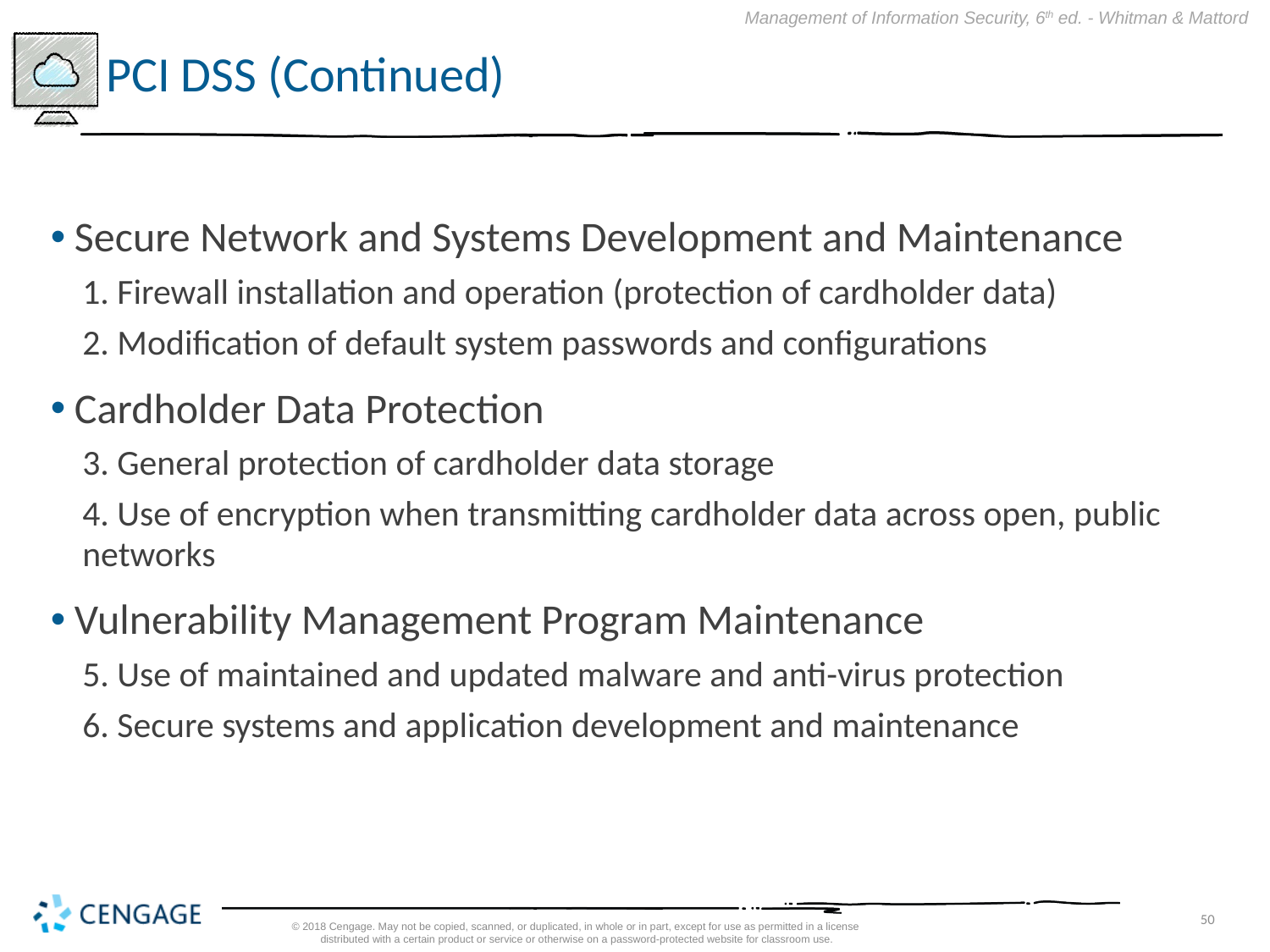

# PCI DSS (Continued)
Secure Network and Systems Development and Maintenance
1. Firewall installation and operation (protection of cardholder data)
2. Modification of default system passwords and configurations
Cardholder Data Protection
3. General protection of cardholder data storage
4. Use of encryption when transmitting cardholder data across open, public networks
Vulnerability Management Program Maintenance
5. Use of maintained and updated malware and anti-virus protection
6. Secure systems and application development and maintenance